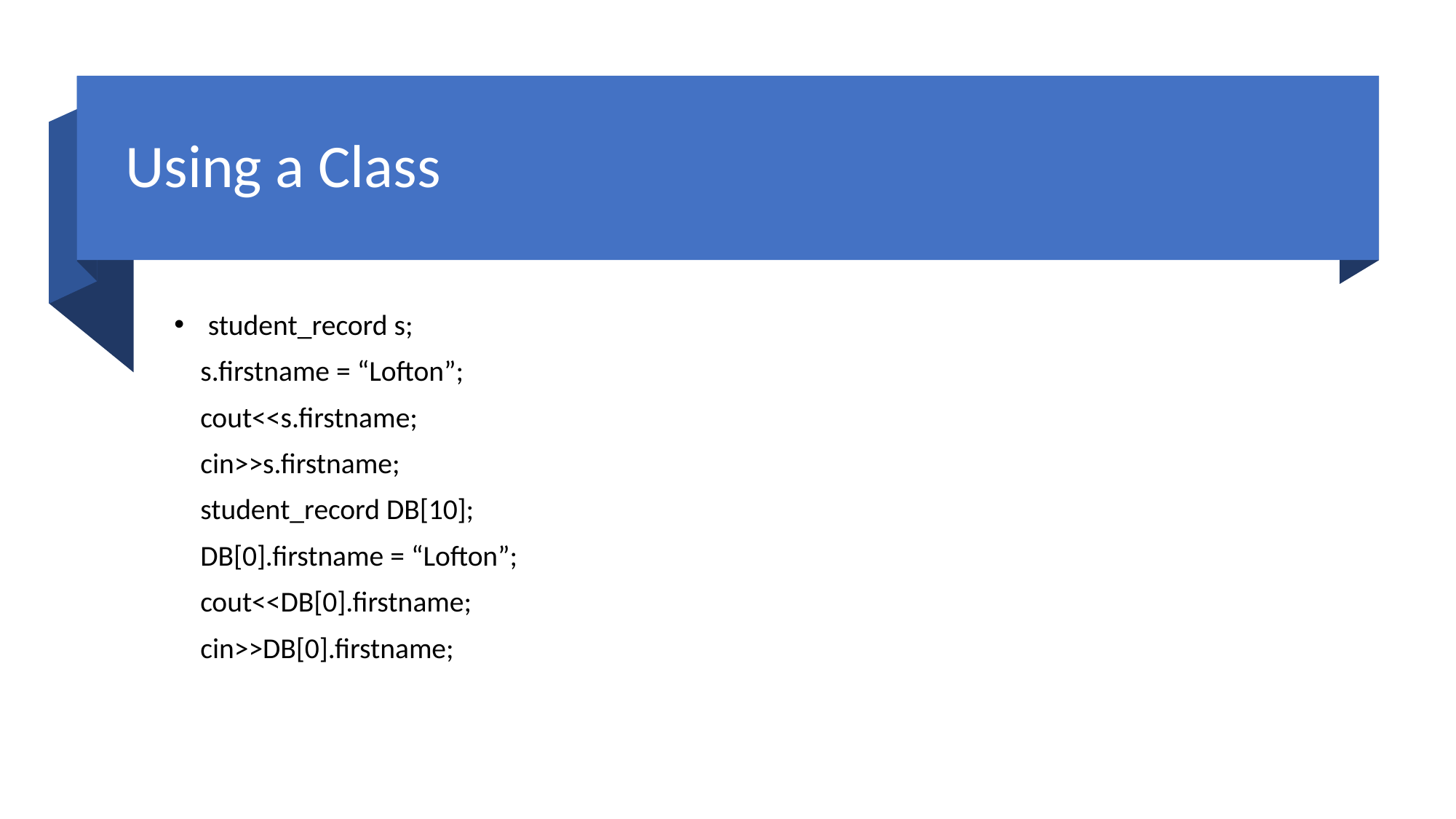

# Using a Class

 student_record s;
    s.firstname = “Lofton”;
    cout<<s.firstname;
    cin>>s.firstname;
    student_record DB[10];
    DB[0].firstname = “Lofton”;
    cout<<DB[0].firstname;
    cin>>DB[0].firstname;